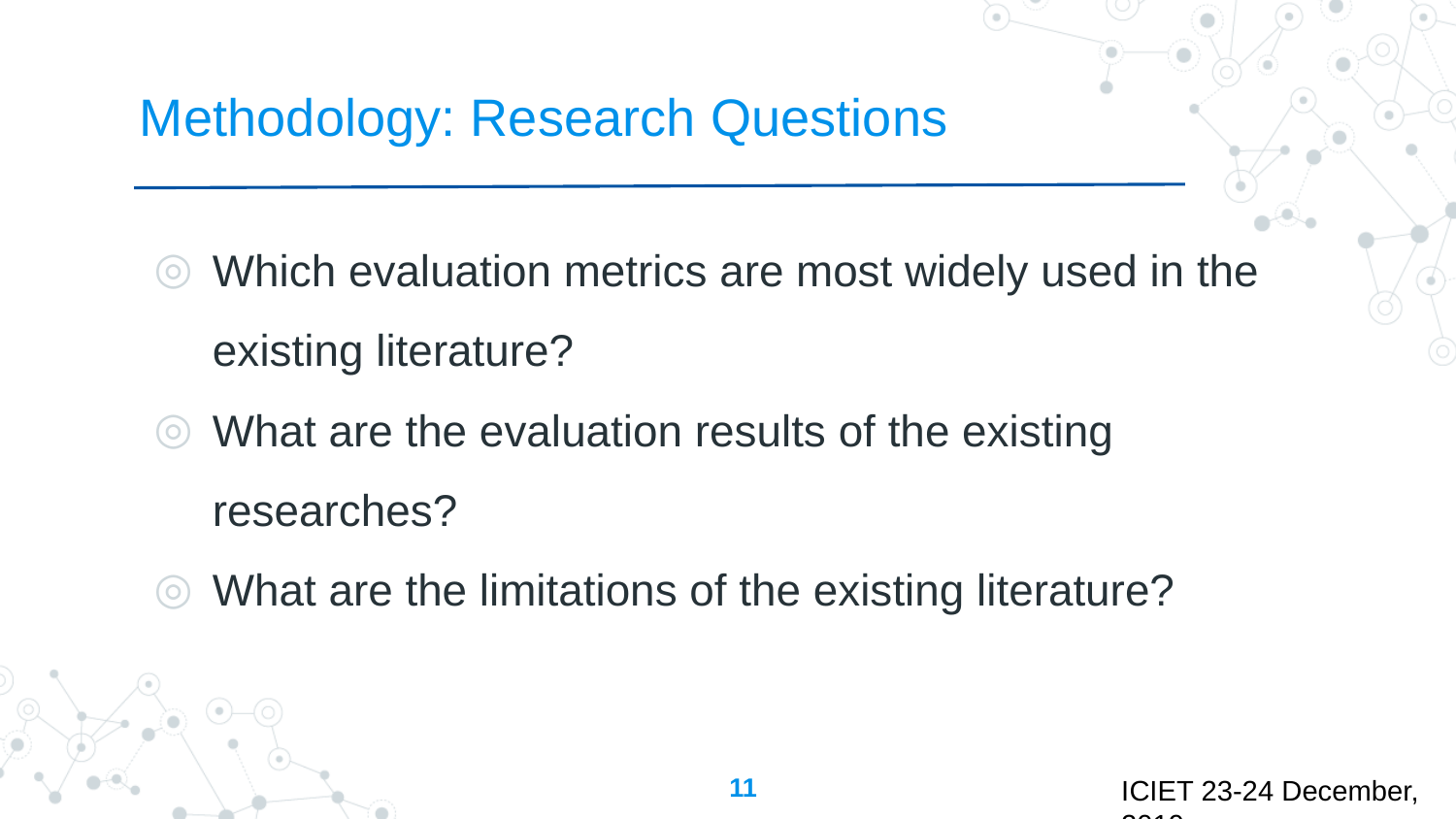

# Methodology: Research Questions
Which evaluation metrics are most widely used in the existing literature?
What are the evaluation results of the existing researches?
What are the limitations of the existing literature?

11